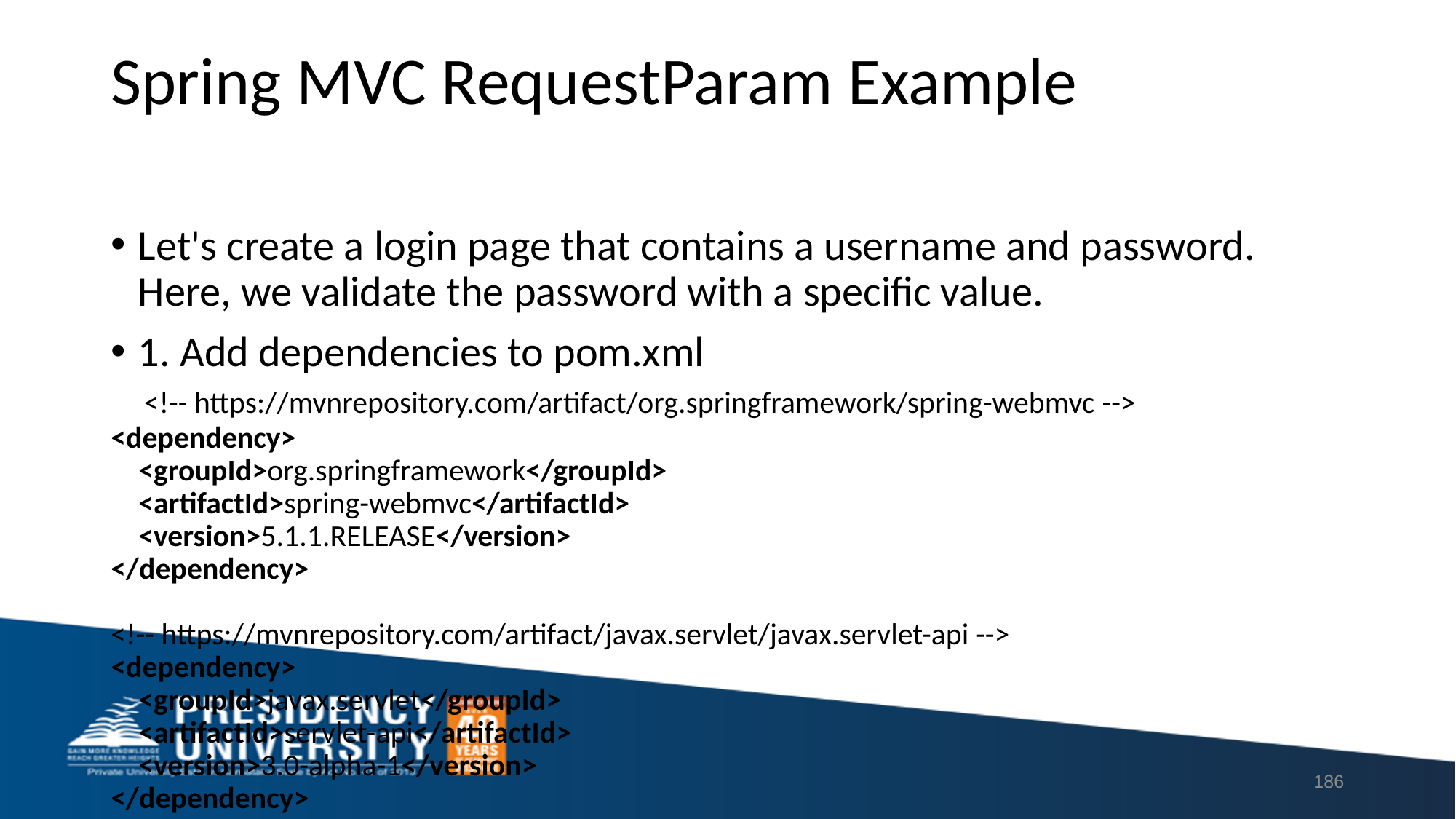

# Spring MVC RequestParam Example
Let's create a login page that contains a username and password. Here, we validate the password with a specific value.
1. Add dependencies to pom.xml
    <!-- https://mvnrepository.com/artifact/org.springframework/spring-webmvc -->
<dependency>
    <groupId>org.springframework</groupId>
    <artifactId>spring-webmvc</artifactId>
    <version>5.1.1.RELEASE</version>
</dependency>

<!-- https://mvnrepository.com/artifact/javax.servlet/javax.servlet-api -->
<dependency>
    <groupId>javax.servlet</groupId>
    <artifactId>servlet-api</artifactId>
    <version>3.0-alpha-1</version>
</dependency>

186